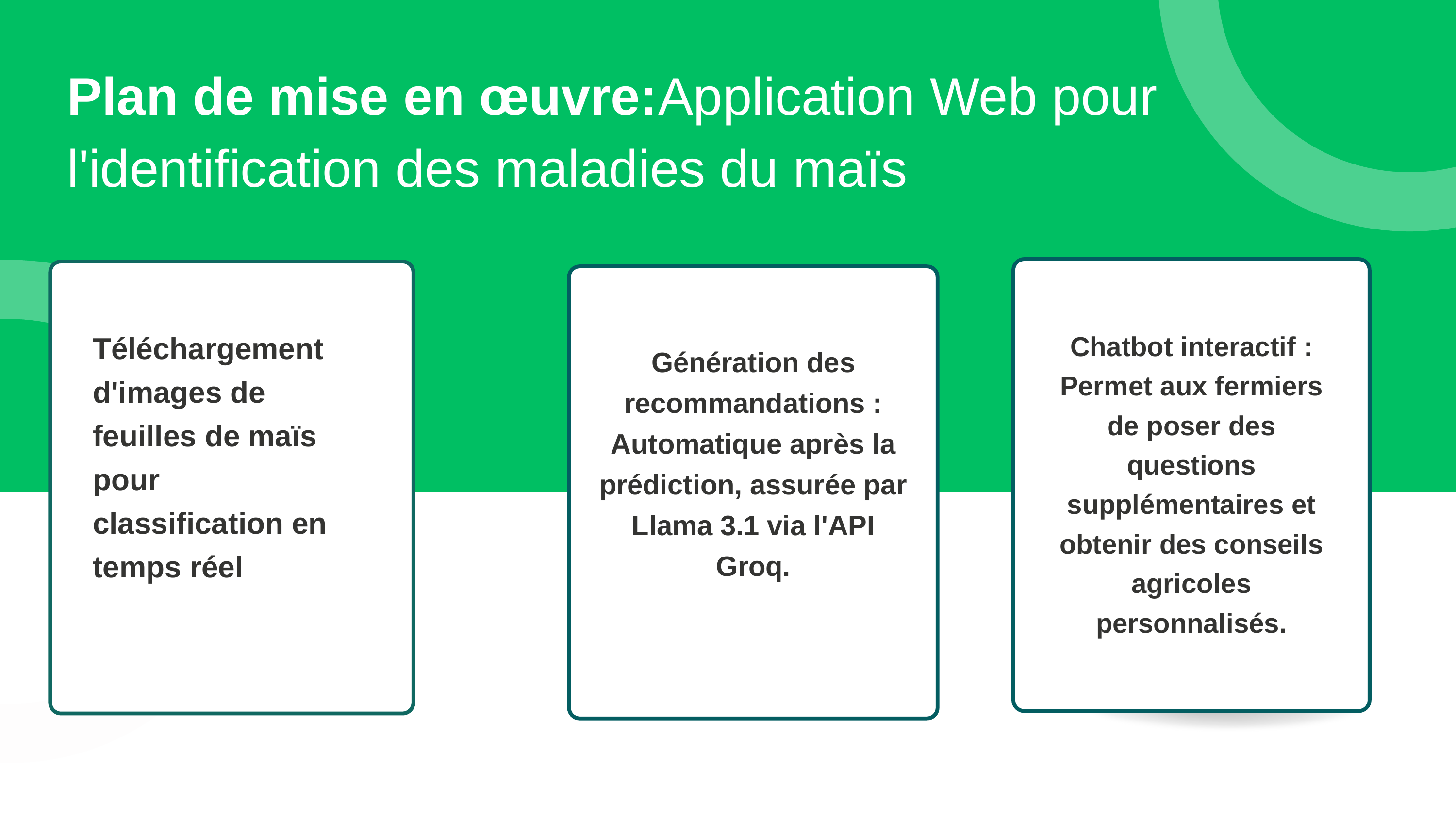

Plan de mise en œuvre:Application Web pour l'identification des maladies du maïs

Téléchargement d'images de feuilles de maïs pour classification en temps réel
Chatbot interactif : Permet aux fermiers de poser des questions supplémentaires et obtenir des conseils agricoles personnalisés.
Génération des recommandations : Automatique après la prédiction, assurée par Llama 3.1 via l'API Groq.